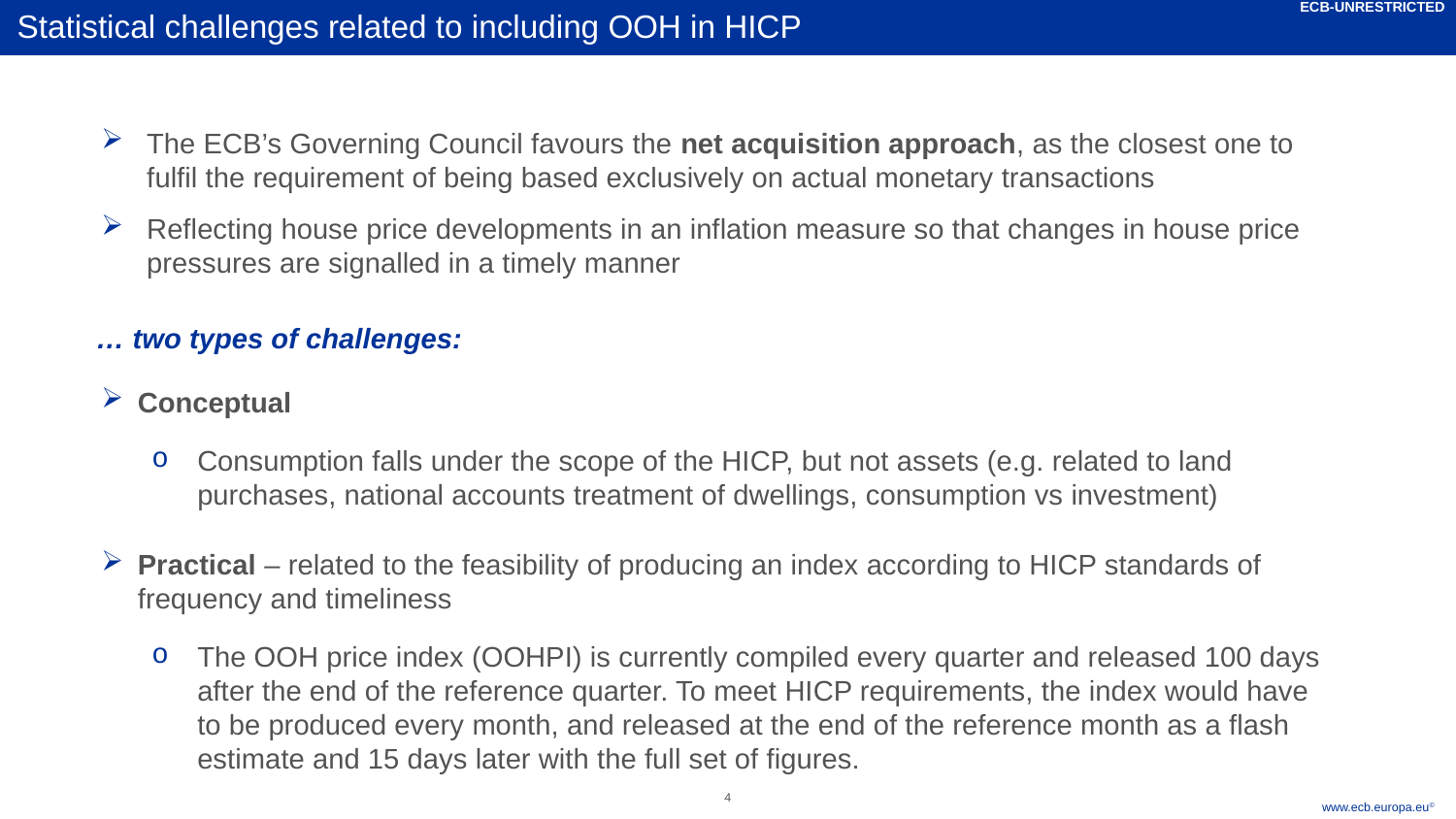

ECB-UNRESTRICTED

Statistical challenges related to including OOH in HICP
The ECB’s Governing Council favours the net acquisition approach, as the closest one to fulfil the requirement of being based exclusively on actual monetary transactions
Reflecting house price developments in an inflation measure so that changes in house price pressures are signalled in a timely manner
… two types of challenges:
Conceptual
Consumption falls under the scope of the HICP, but not assets (e.g. related to land purchases, national accounts treatment of dwellings, consumption vs investment)
Practical – related to the feasibility of producing an index according to HICP standards of frequency and timeliness
The OOH price index (OOHPI) is currently compiled every quarter and released 100 days after the end of the reference quarter. To meet HICP requirements, the index would have to be produced every month, and released at the end of the reference month as a flash estimate and 15 days later with the full set of figures.
4